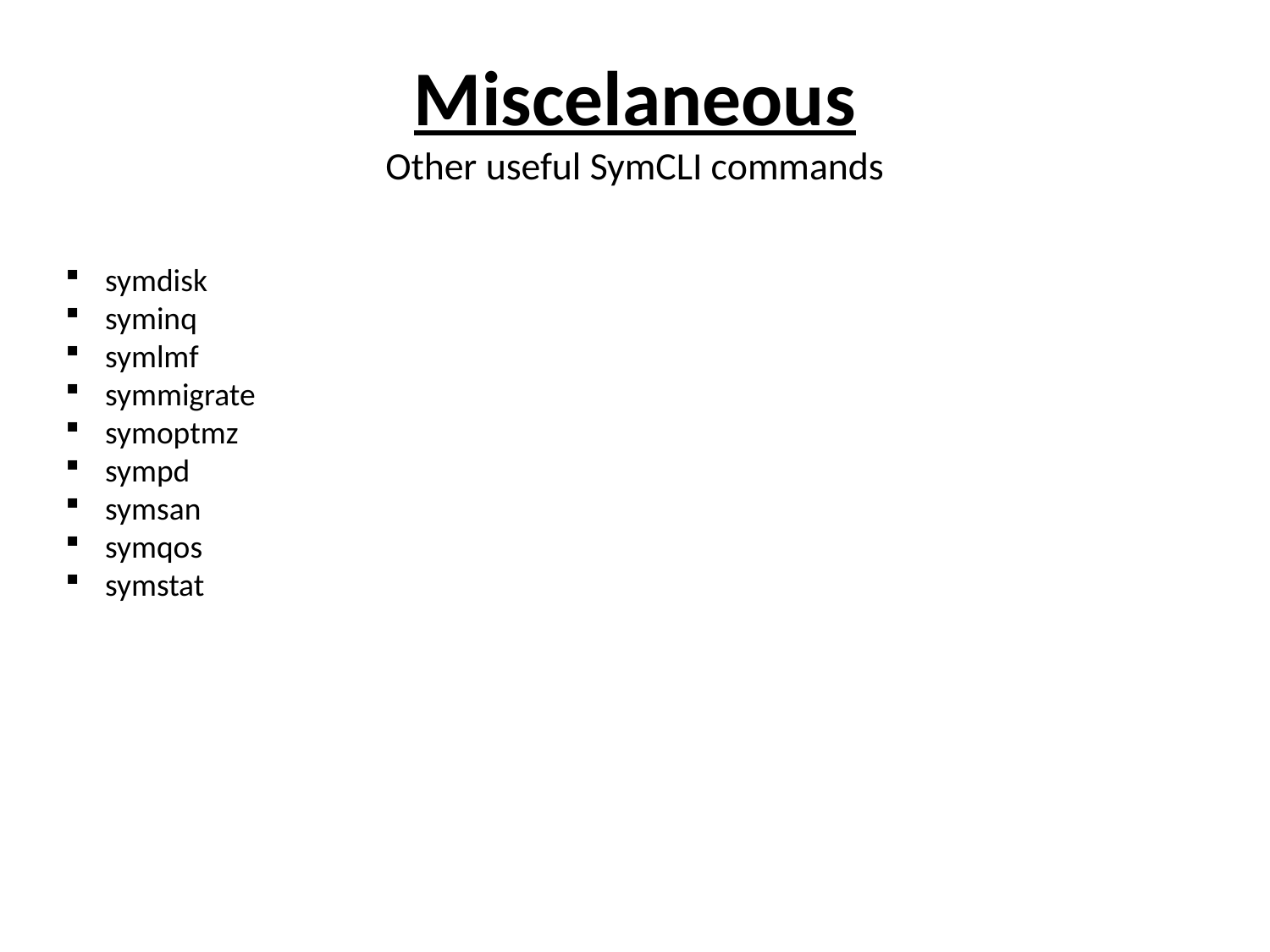

# Miscelaneous Other useful SymCLI commands
symdisk
syminq
symlmf
symmigrate
symoptmz
sympd
symsan
symqos
symstat